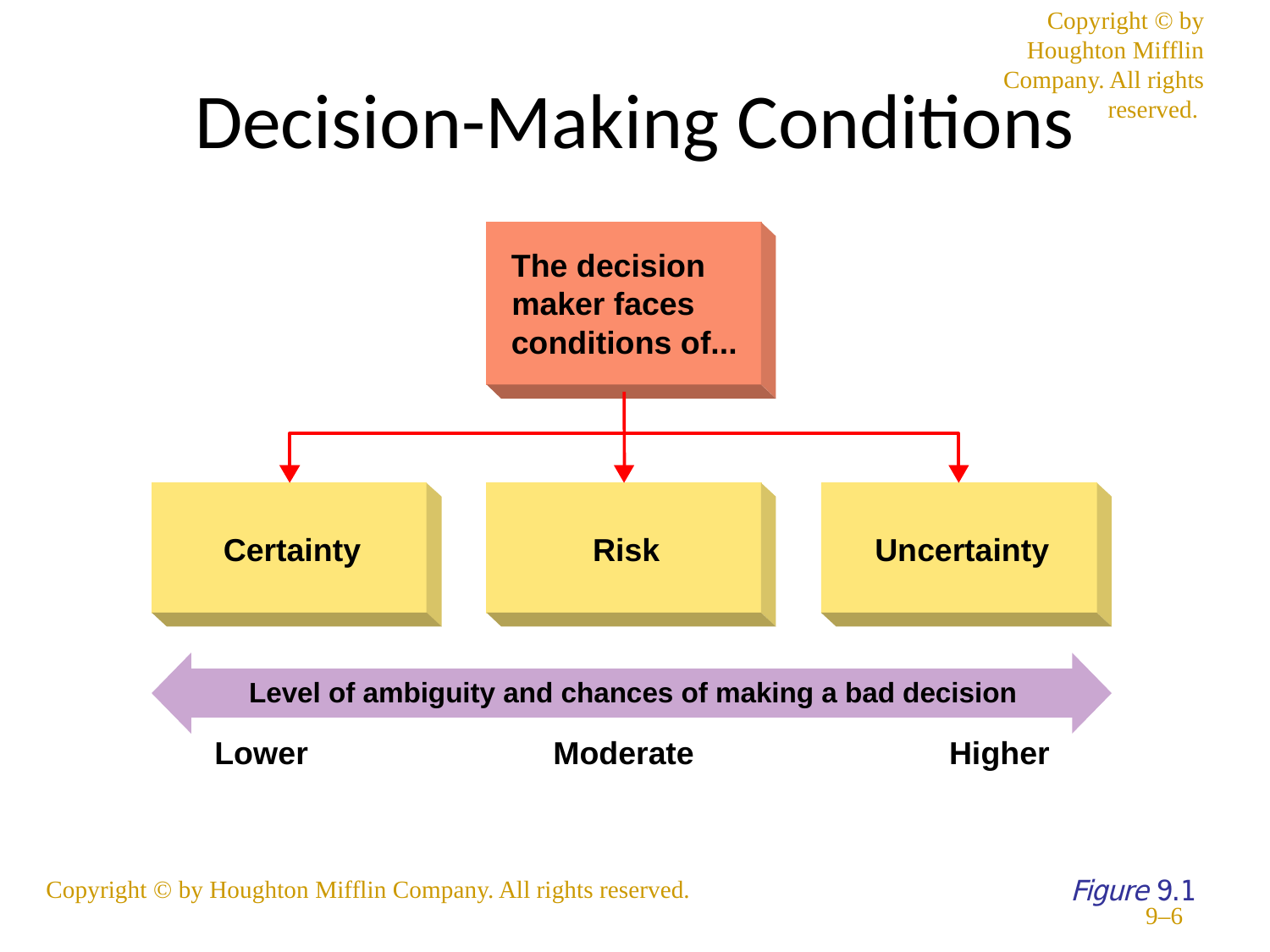

Copyright © by Houghton Mifflin Company. All rights reserved.
# Decision-Making Conditions

The decision
maker faces
conditions of...

Certainty
Risk
Uncertainty

Level of ambiguity and chances of making a bad decision
Lower
Moderate
Higher
Copyright © by Houghton Mifflin Company. All rights reserved.
Figure 9.1
9–6